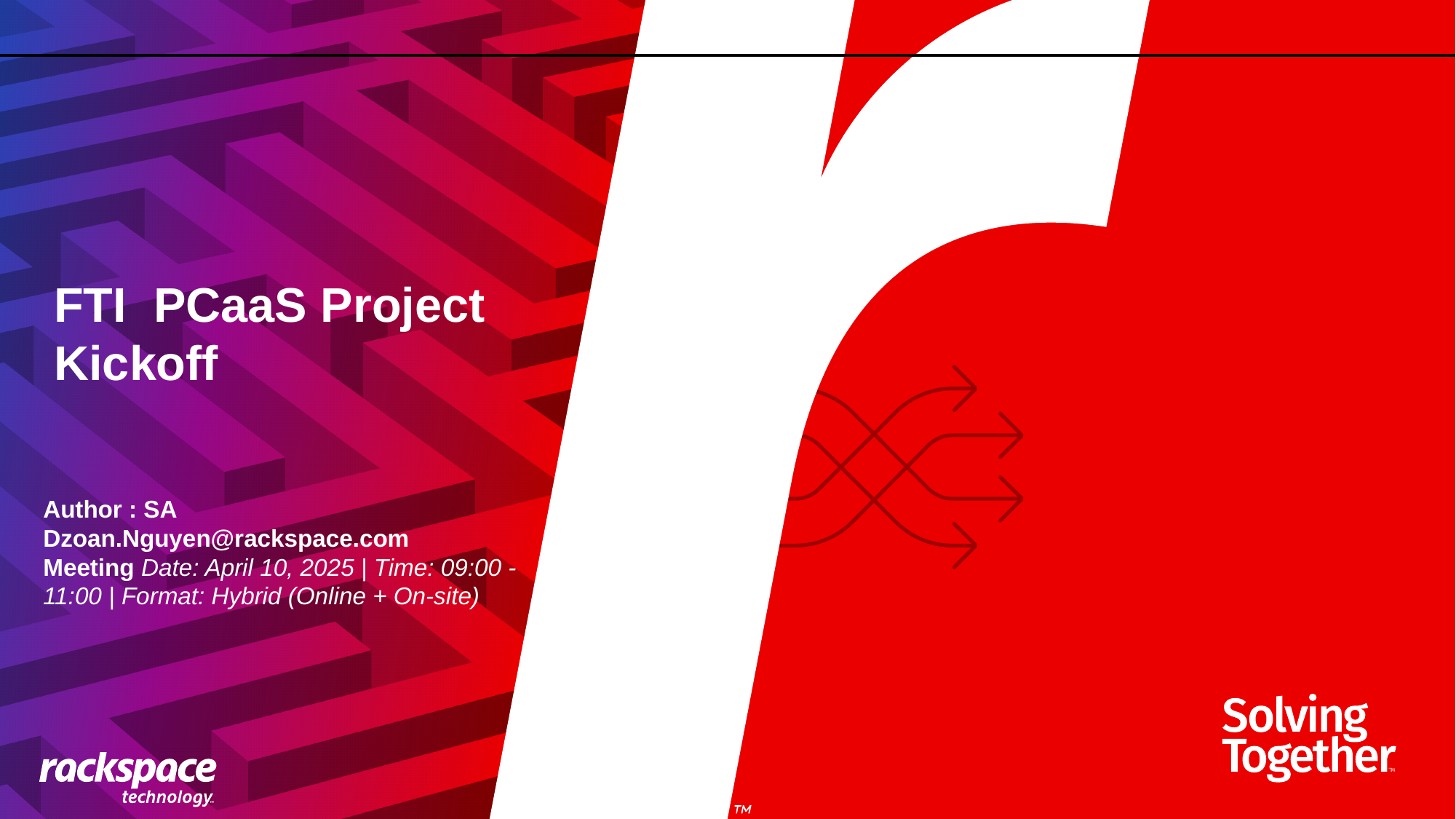

FTI  PCaaS Project Kickoff

Author : SA  Dzoan.Nguyen@rackspace.com
Meeting Date: April 10, 2025 | Time: 09:00 - 11:00 | Format: Hybrid (Online + On-site)